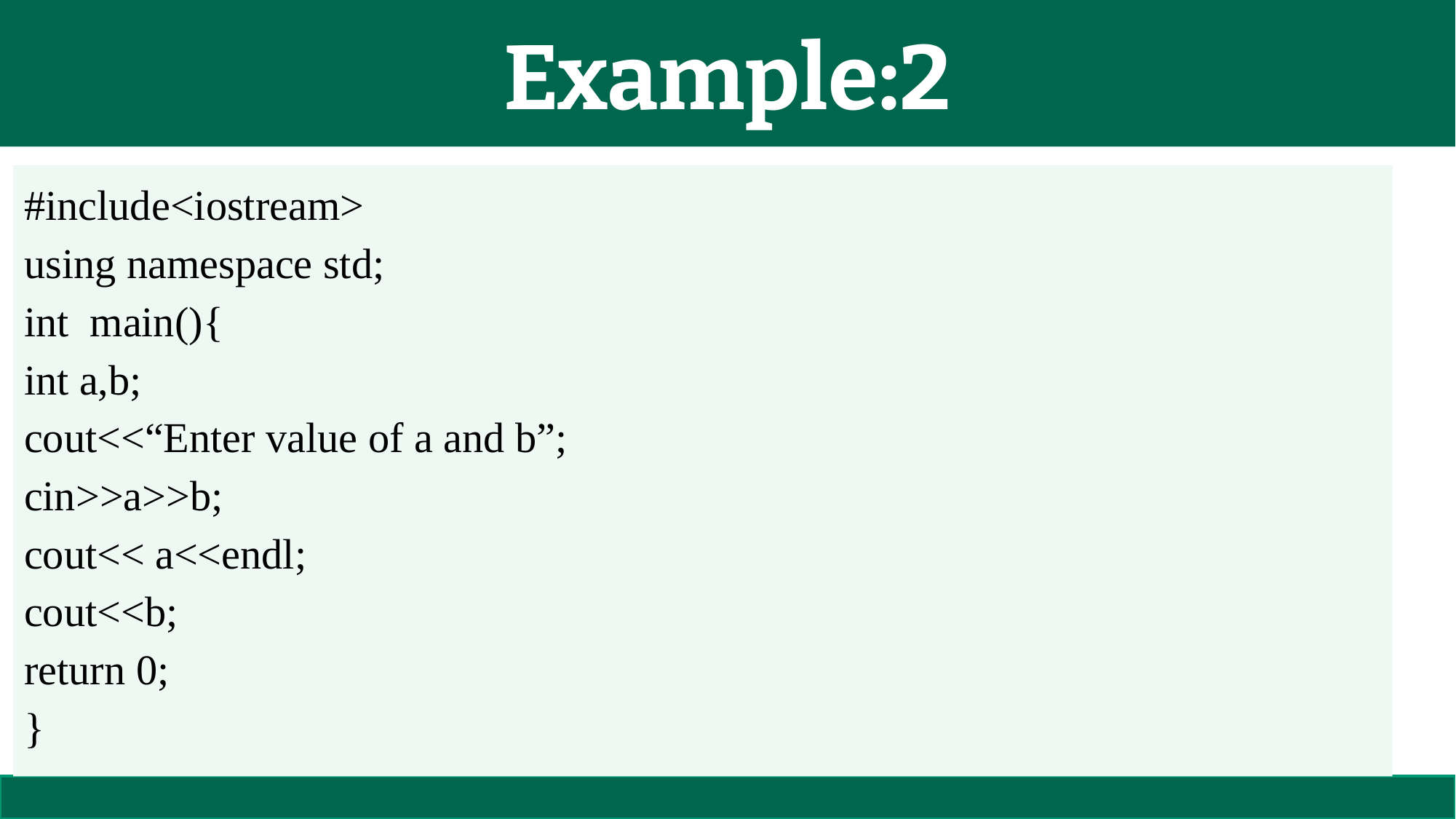

# Example:2
#include<iostream>
using namespace std;
int  main(){
int a,b;
cout<<“Enter value of a and b”;
cin>>a>>b;
cout<< a<<endl;
cout<<b;
return 0;
}